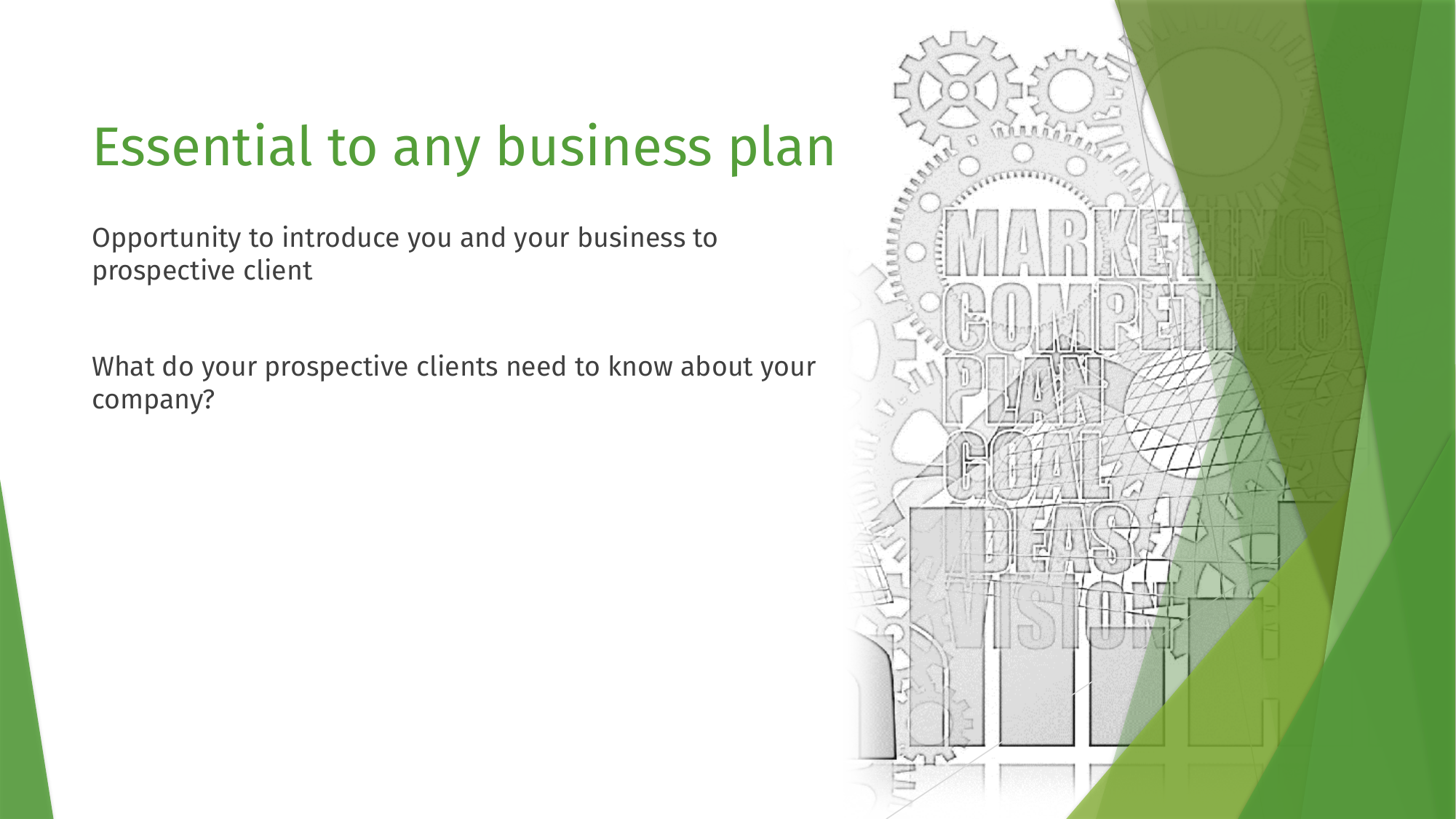

# Essential to any business plan
Opportunity to introduce you and your business to prospective client

What do your prospective clients need to know about your company?